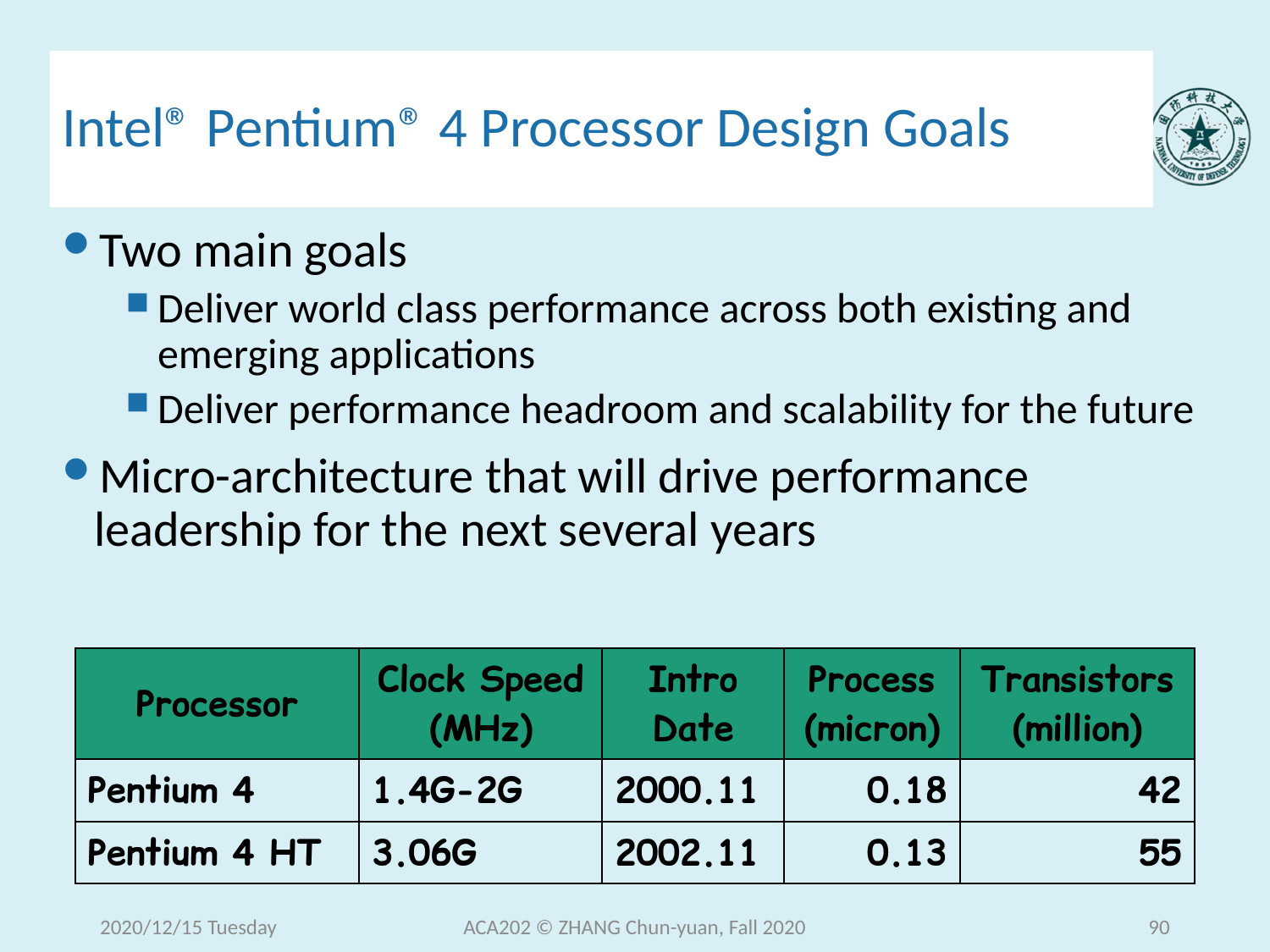

# Intel® Pentium® 4 Processor Design Goals
Two main goals
Deliver world class performance across both existing and emerging applications
Deliver performance headroom and scalability for the future
Micro-architecture that will drive performance leadership for the next several years
| Processor | Clock Speed (MHz) | Intro Date | Process (micron) | Transistors (million) |
| --- | --- | --- | --- | --- |
| Pentium 4 | 1.4G-2G | 2000.11 | 0.18 | 42 |
| Pentium 4 HT | 3.06G | 2002.11 | 0.13 | 55 |
2020/12/15 Tuesday
ACA202 © ZHANG Chun-yuan, Fall 2020
90